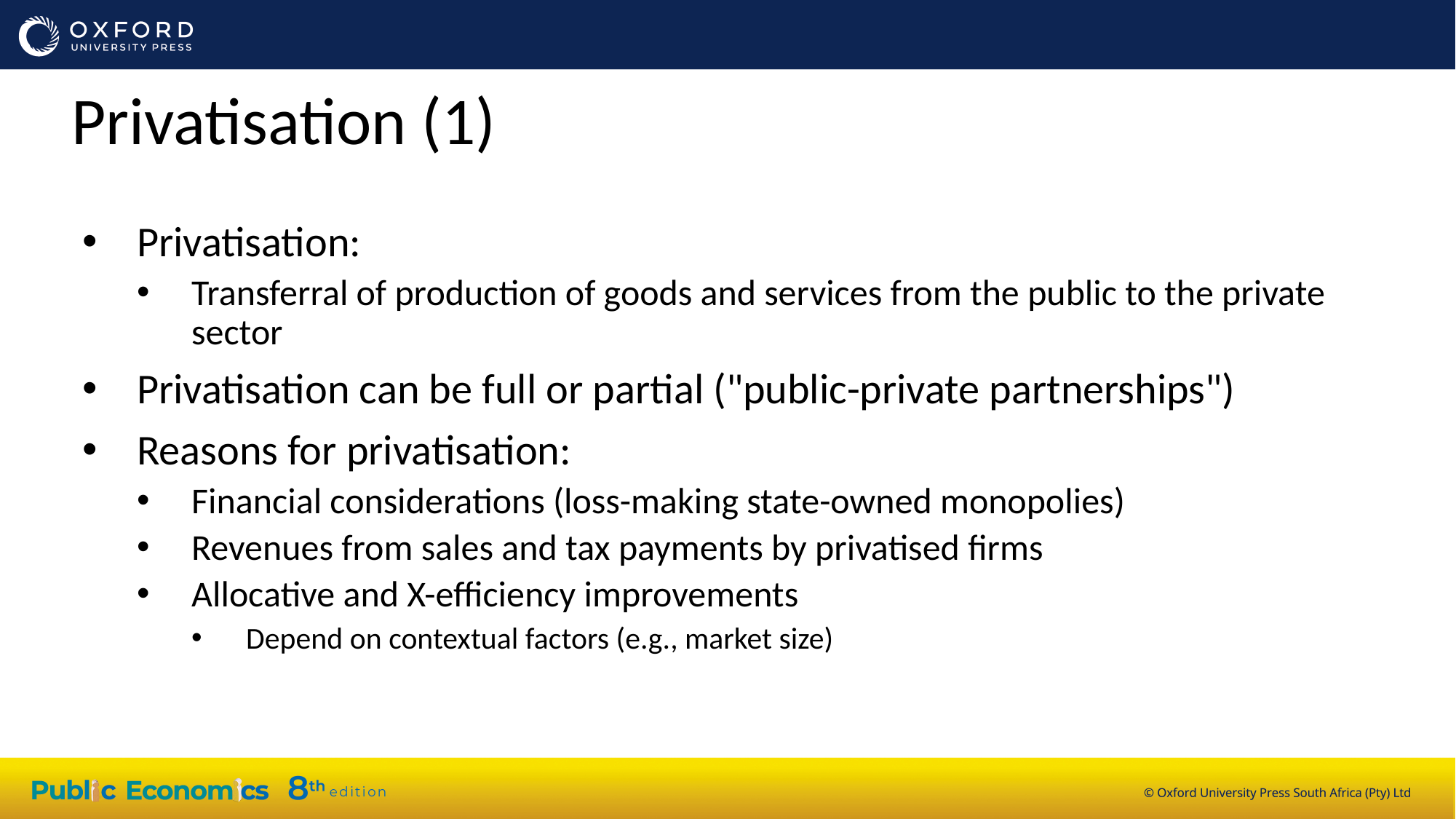

Privatisation (1)
Privatisation:
Transferral of production of goods and services from the public to the private sector
Privatisation can be full or partial ("public-private partnerships")
Reasons for privatisation:
Financial considerations (loss-making state-owned monopolies)
Revenues from sales and tax payments by privatised firms
Allocative and X-efficiency improvements
Depend on contextual factors (e.g., market size)